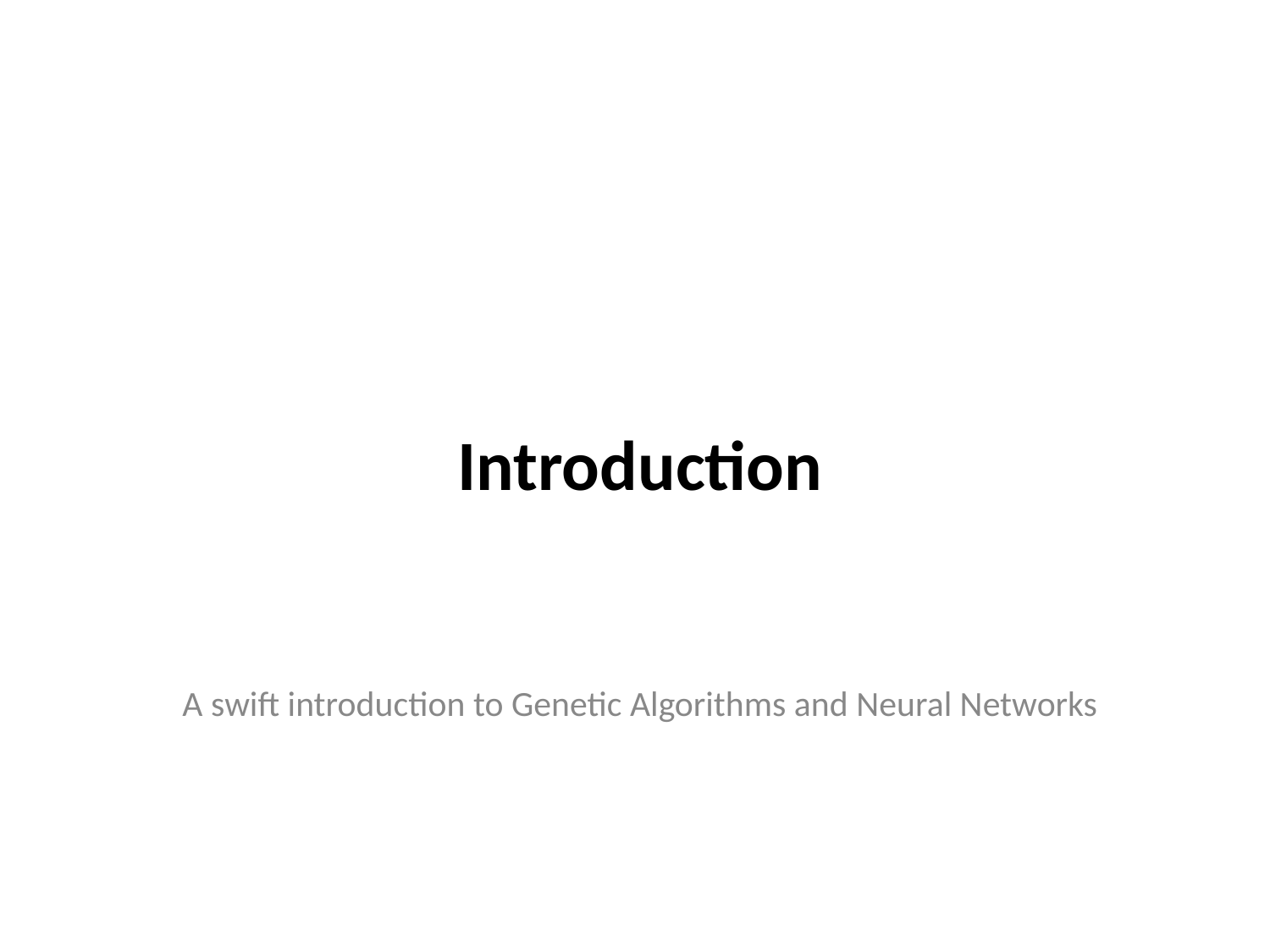

# Introduction
A swift introduction to Genetic Algorithms and Neural Networks